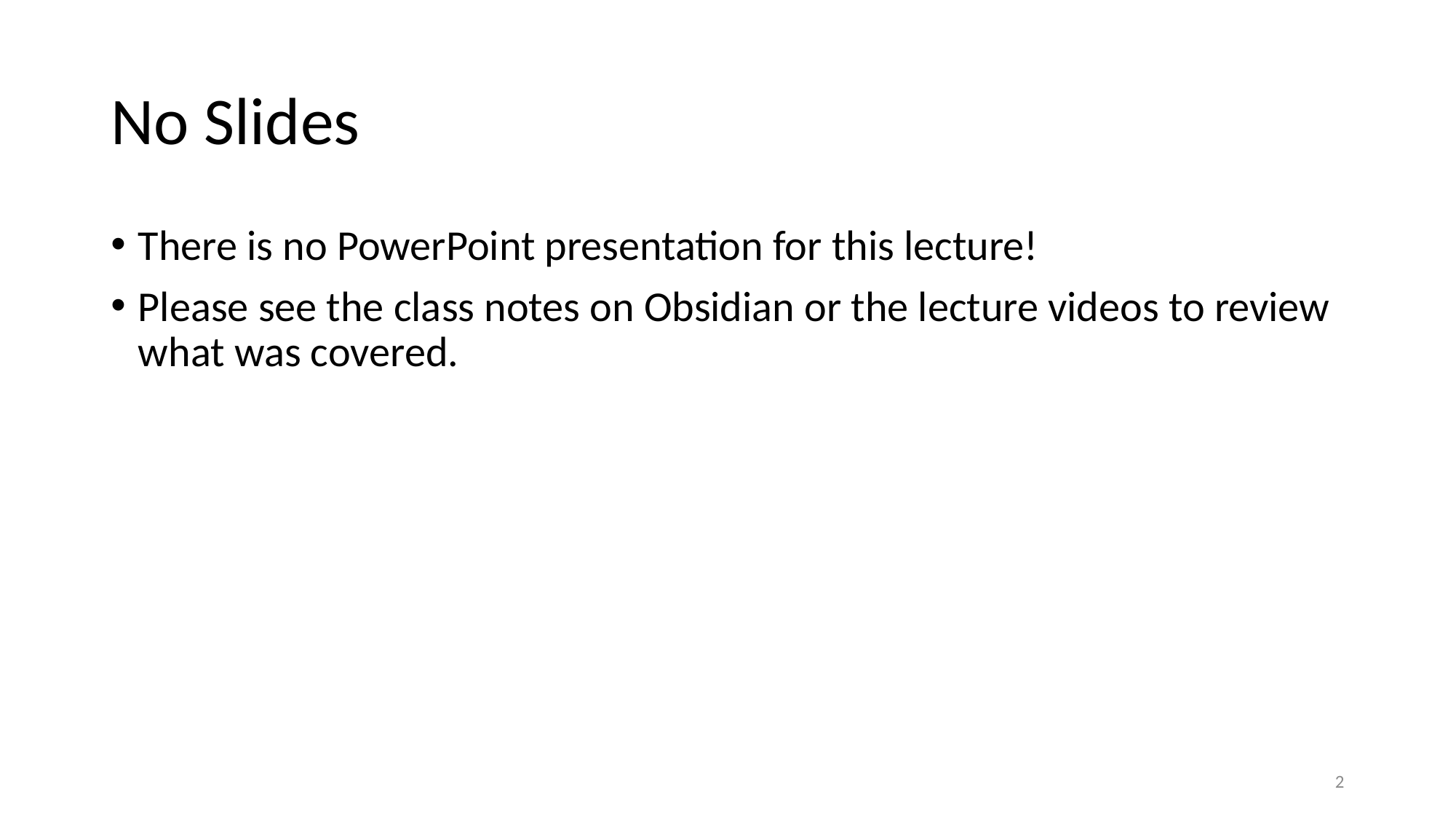

# No Slides
There is no PowerPoint presentation for this lecture!
Please see the class notes on Obsidian or the lecture videos to review what was covered.
2